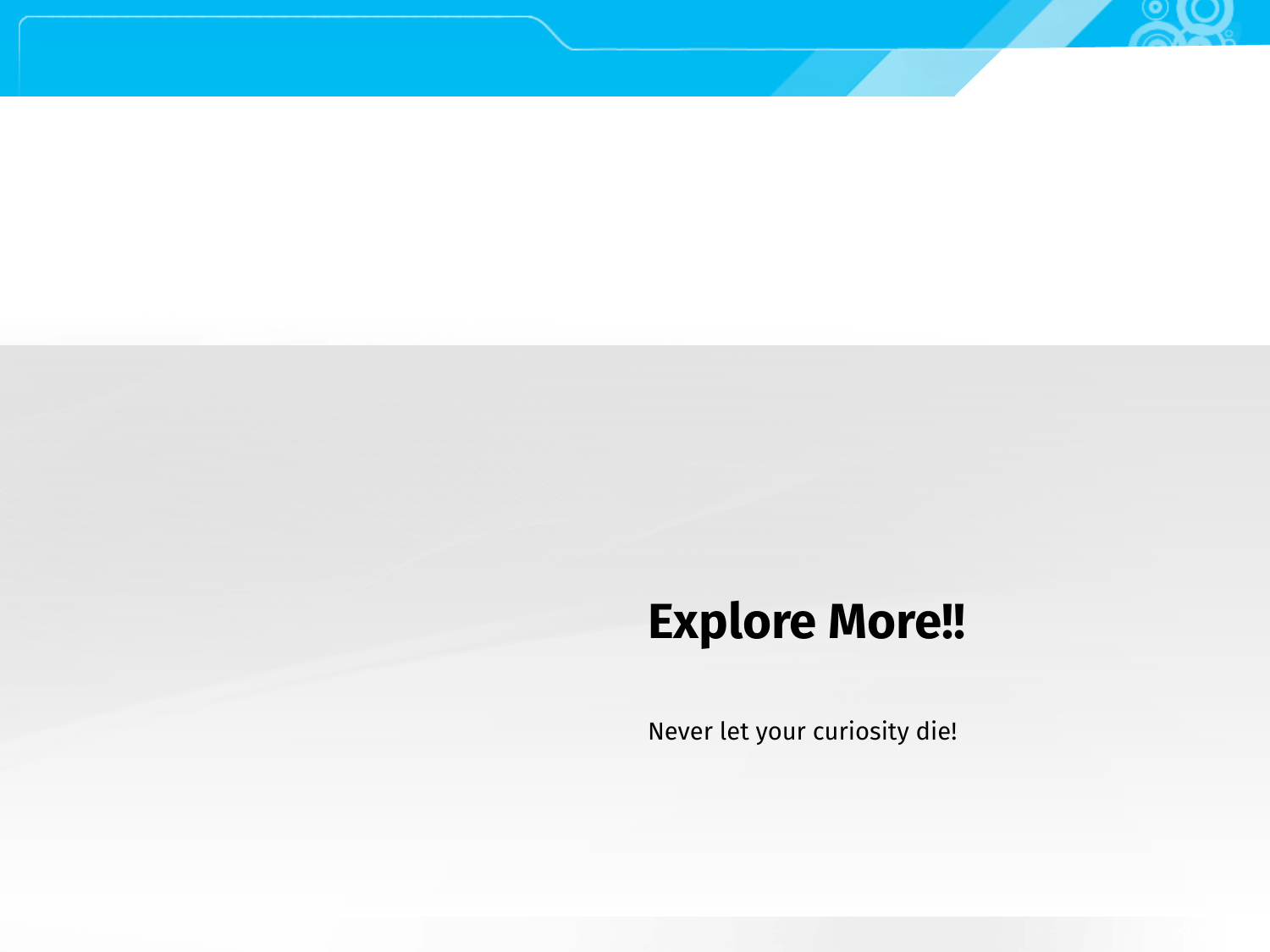

# Explore More!!
Never let your curiosity die!